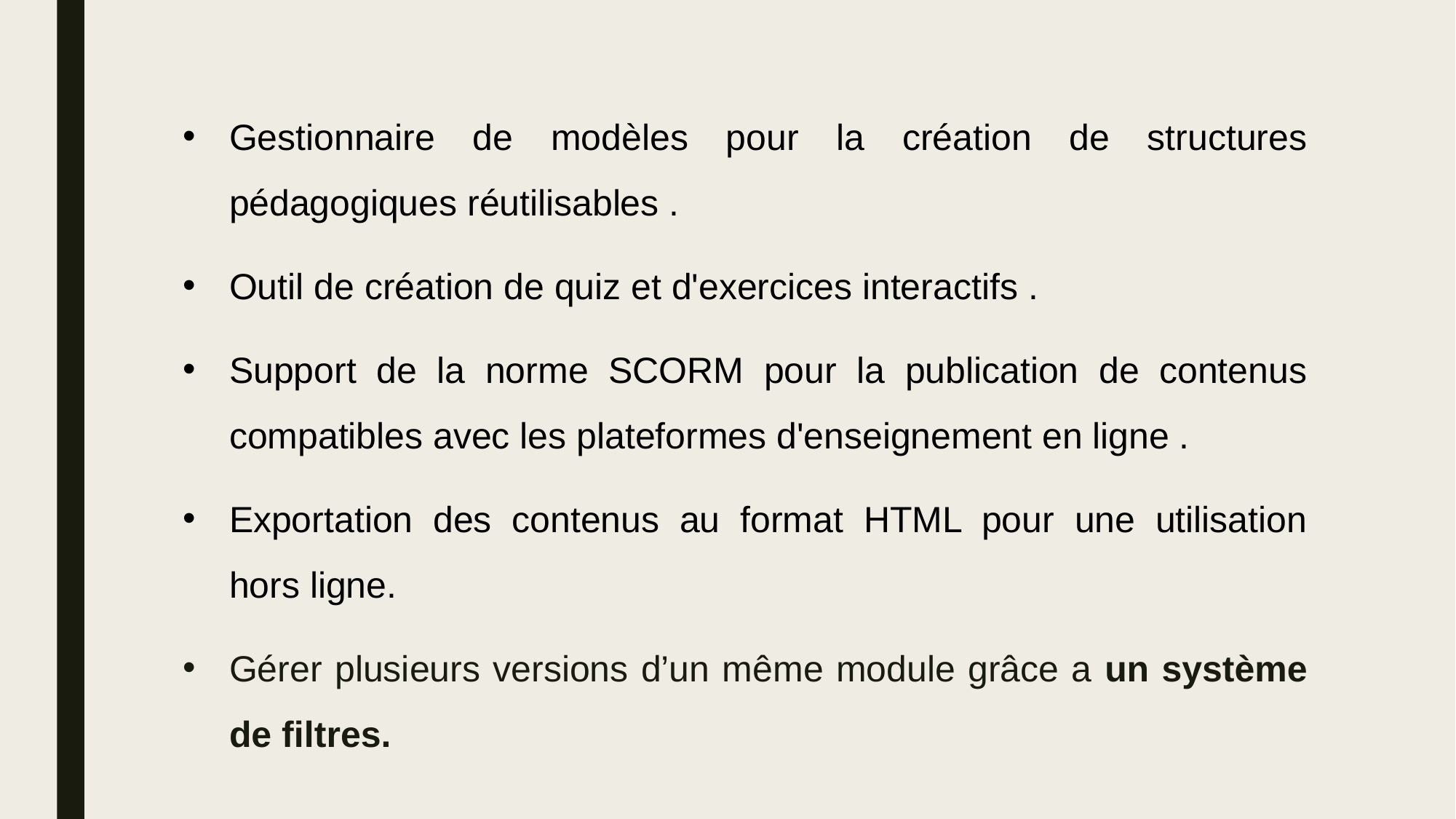

Gestionnaire de modèles pour la création de structures pédagogiques réutilisables .
Outil de création de quiz et d'exercices interactifs .
Support de la norme SCORM pour la publication de contenus compatibles avec les plateformes d'enseignement en ligne .
Exportation des contenus au format HTML pour une utilisation hors ligne.
Gérer plusieurs versions d’un même module grâce a un système de filtres.